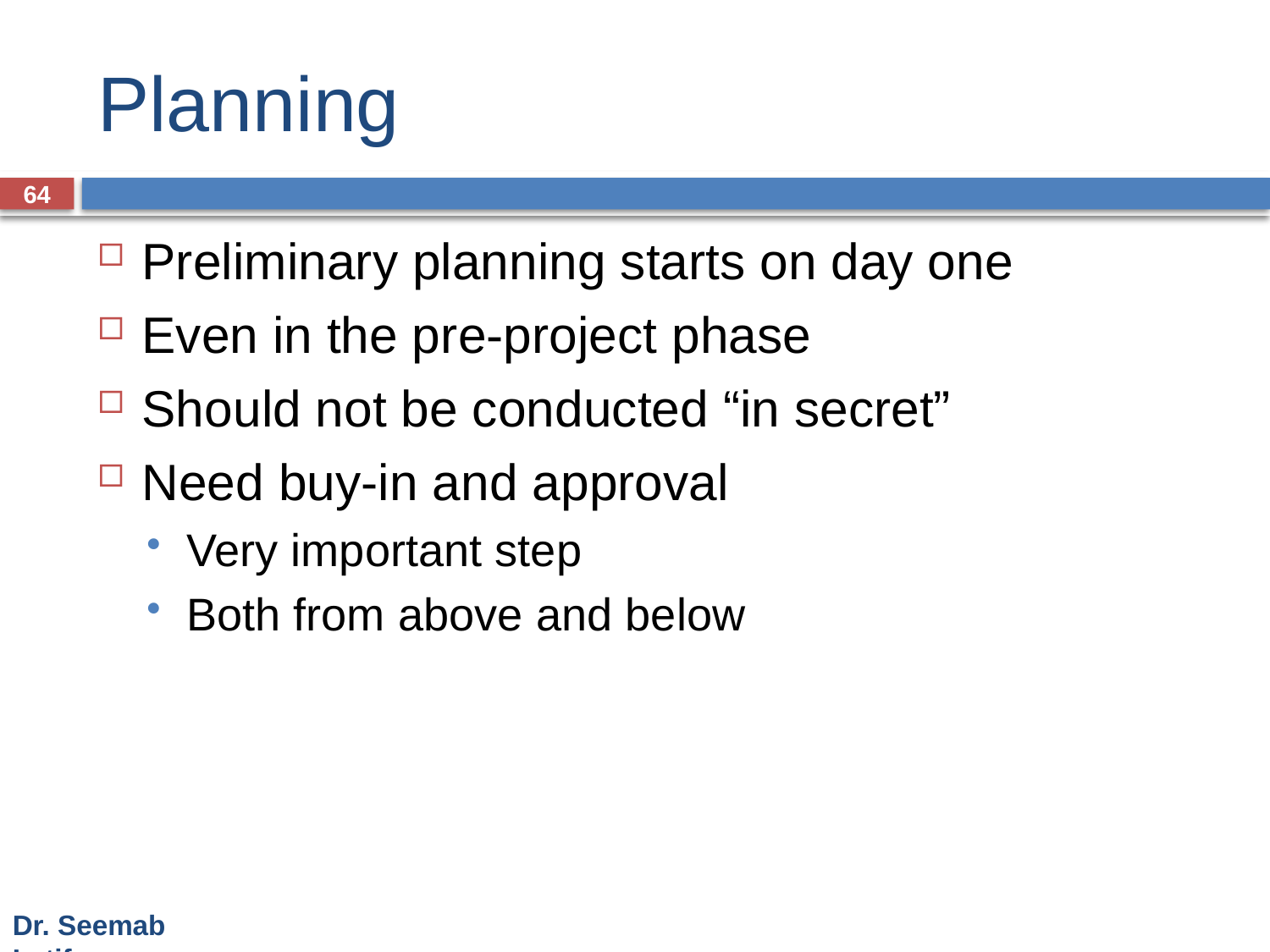

# Planning
64
Preliminary planning starts on day one
Even in the pre-project phase
Should not be conducted “in secret”
Need buy-in and approval
Very important step
Both from above and below